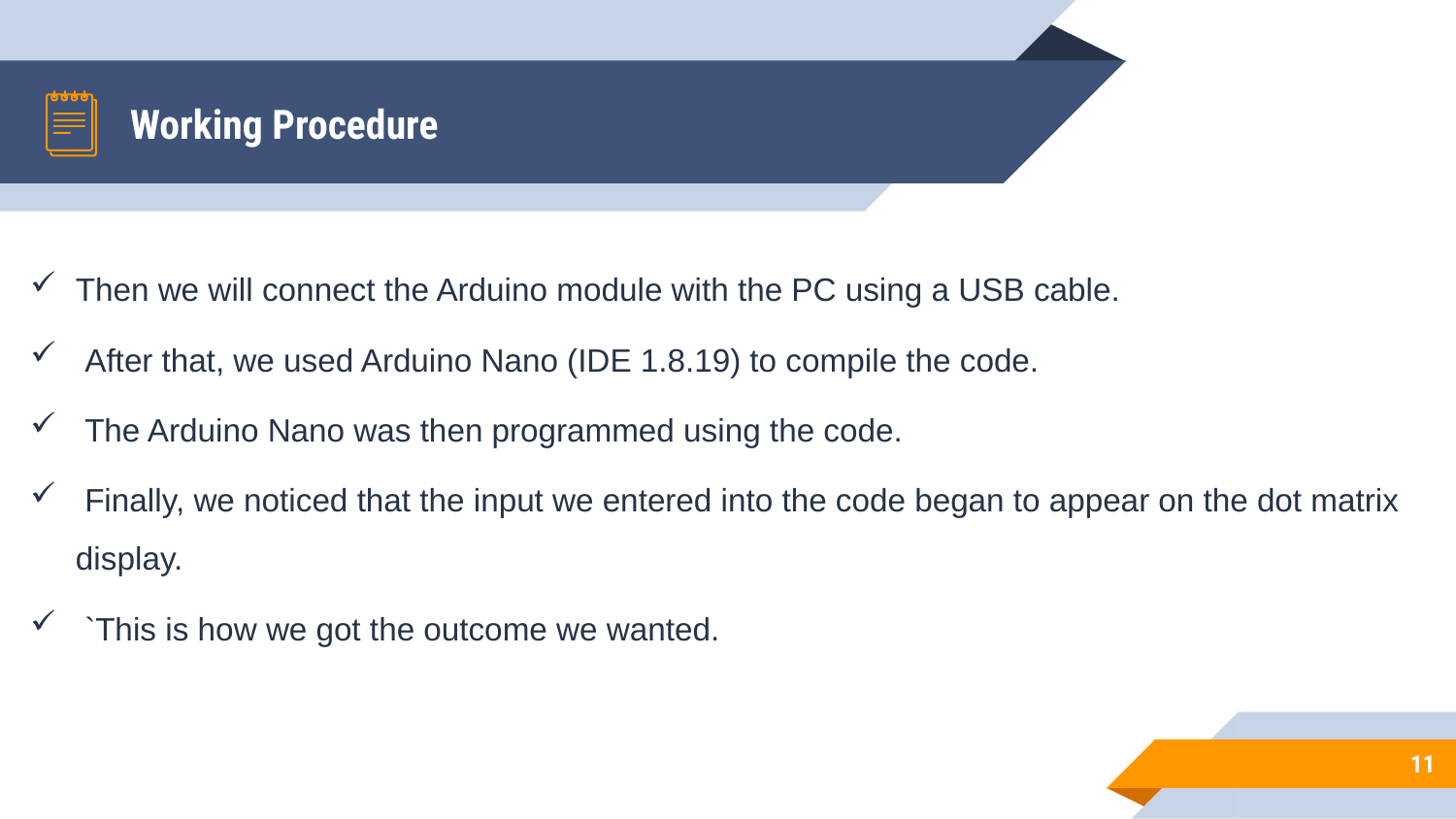

# Working Procedure

Then we will connect the Arduino module with the PC using a USB cable.
 After that, we used Arduino Nano (IDE 1.8.19) to compile the code.
 The Arduino Nano was then programmed using the code.
 Finally, we noticed that the input we entered into the code began to appear on the dot matrix display.
 `This is how we got the outcome we wanted.

11